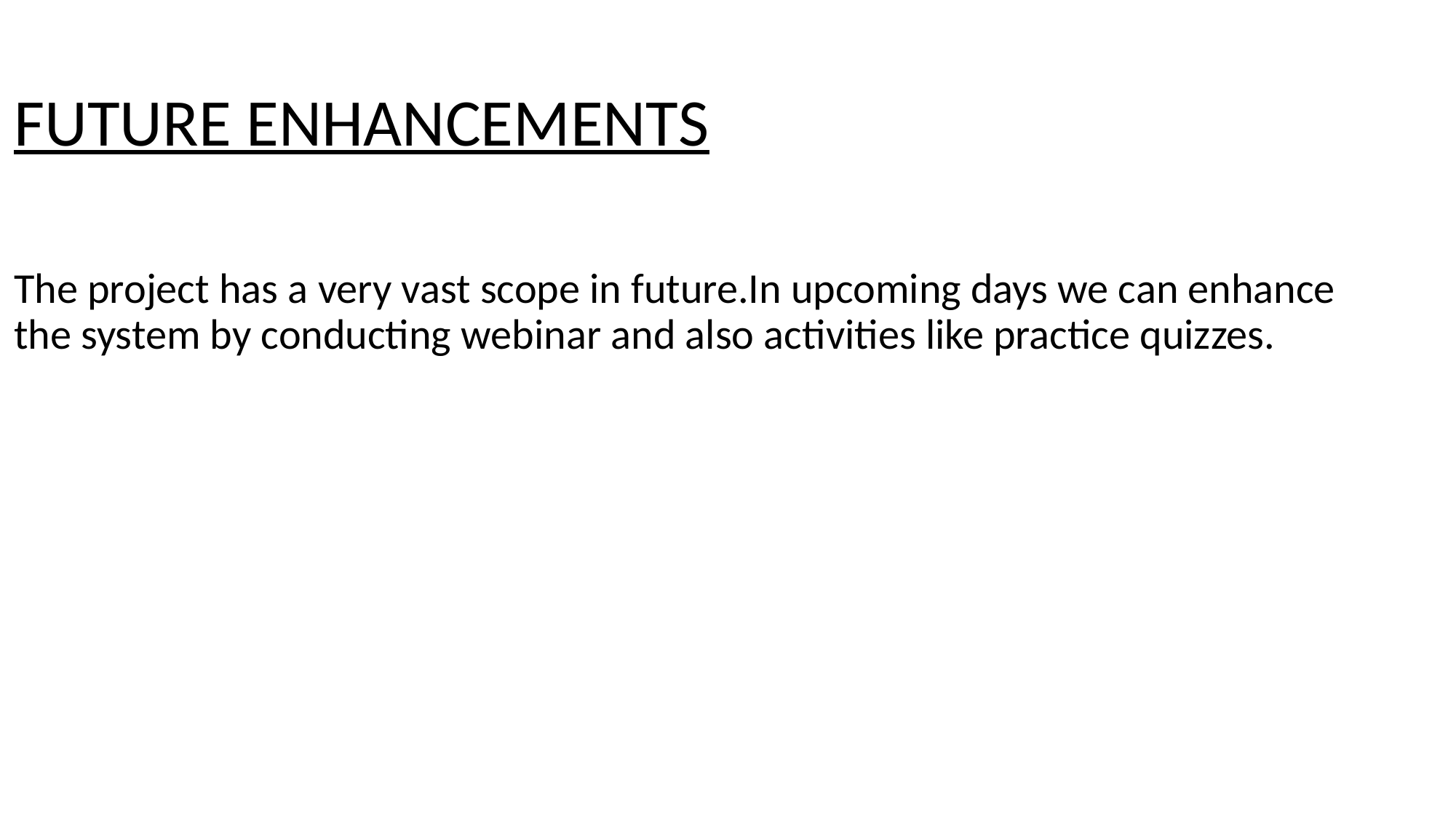

# FUTURE ENHANCEMENTS

The project has a very vast scope in future.In upcoming days we can enhance the system by conducting webinar and also activities like practice quizzes.